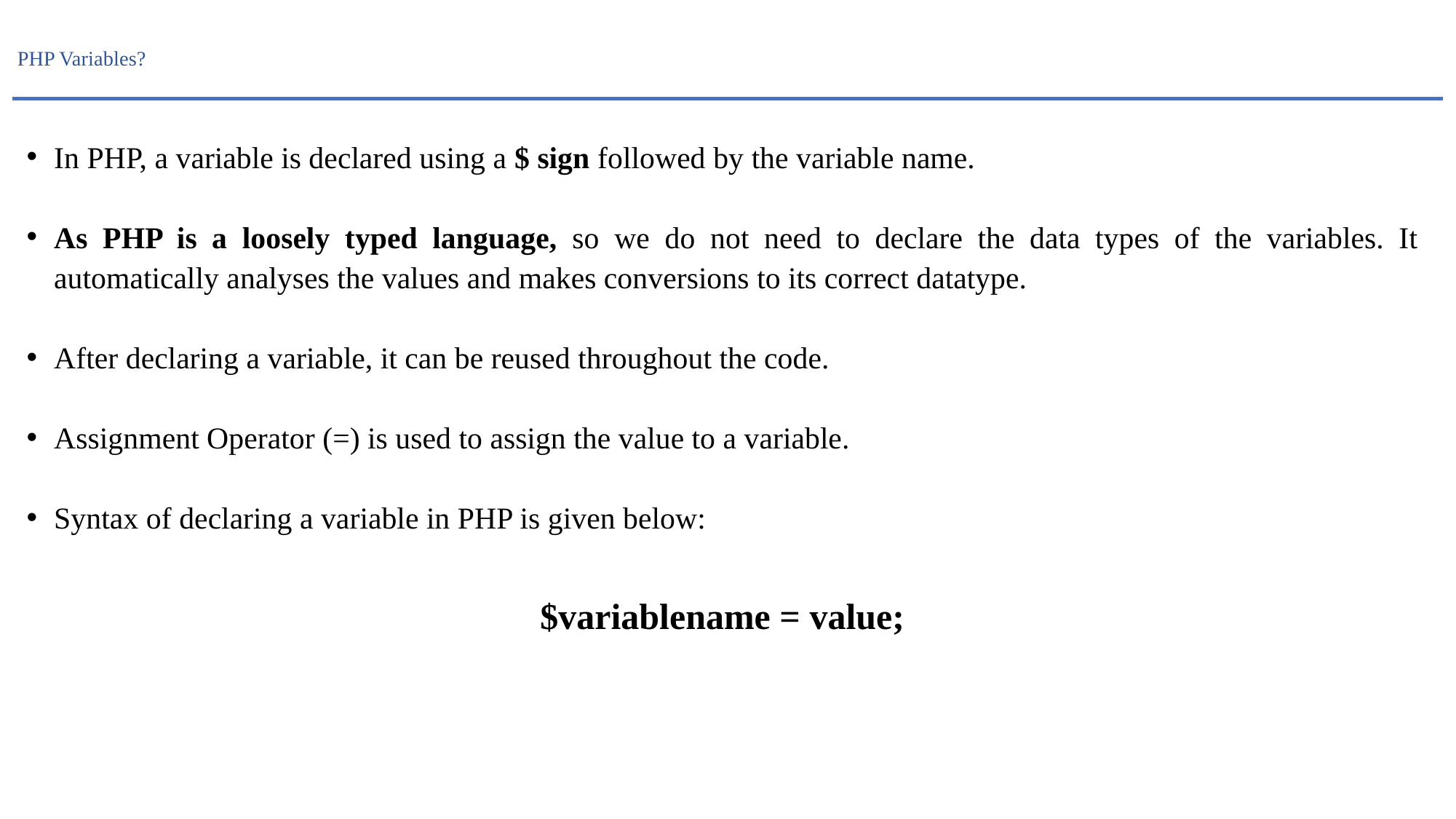

# PHP Variables?
In PHP, a variable is declared using a $ sign followed by the variable name.

As PHP is a loosely typed language, so we do not need to declare the data types of the variables. It automatically analyses the values and makes conversions to its correct datatype.

After declaring a variable, it can be reused throughout the code.

Assignment Operator (=) is used to assign the value to a variable.

Syntax of declaring a variable in PHP is given below:

$variablename = value;